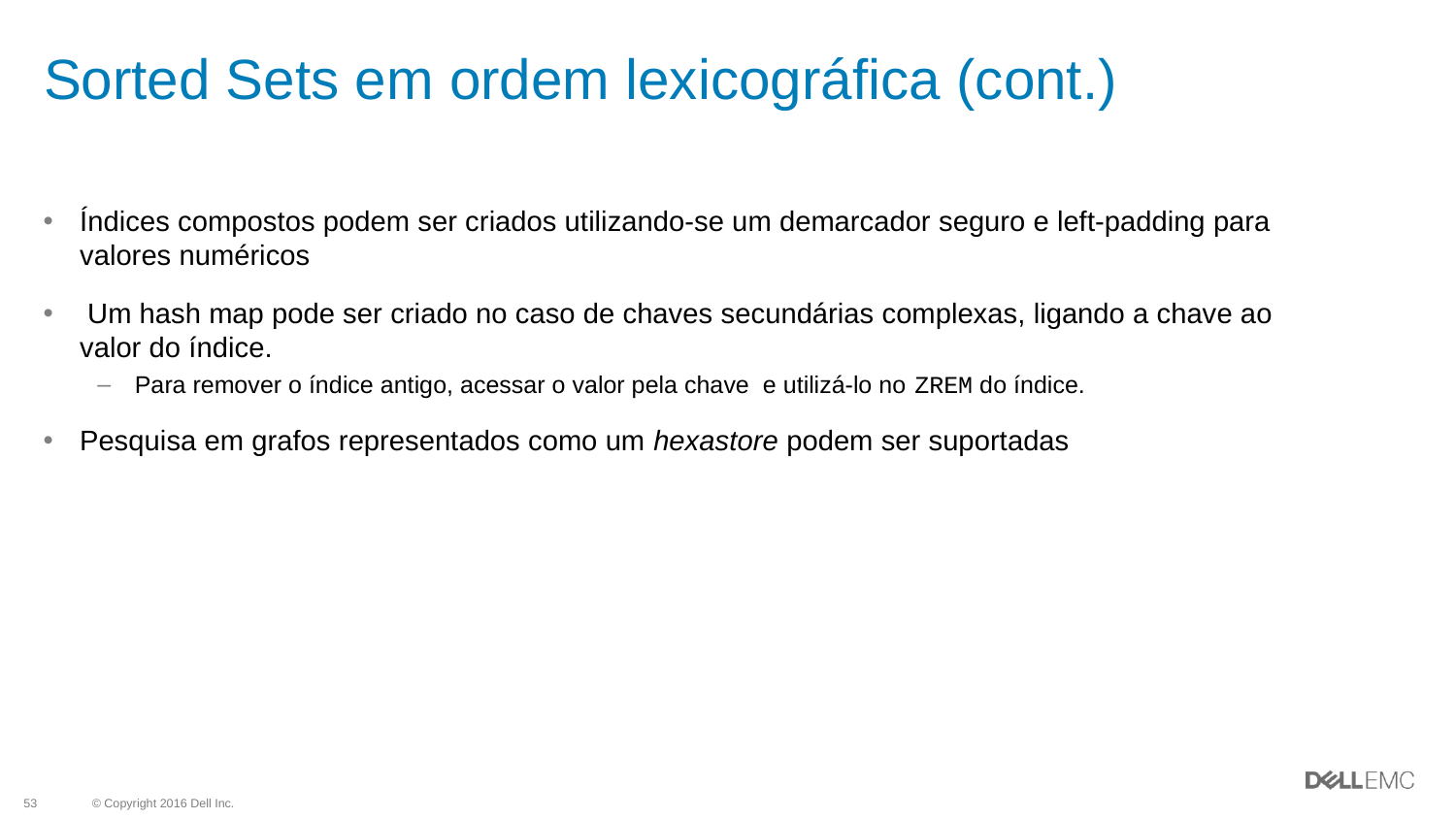

# Sorted Sets em ordem lexicográfica (cont.)
Índices compostos podem ser criados utilizando-se um demarcador seguro e left-padding para valores numéricos
 Um hash map pode ser criado no caso de chaves secundárias complexas, ligando a chave ao valor do índice.
Para remover o índice antigo, acessar o valor pela chave  e utilizá-lo no ZREM do índice.
Pesquisa em grafos representados como um hexastore podem ser suportadas